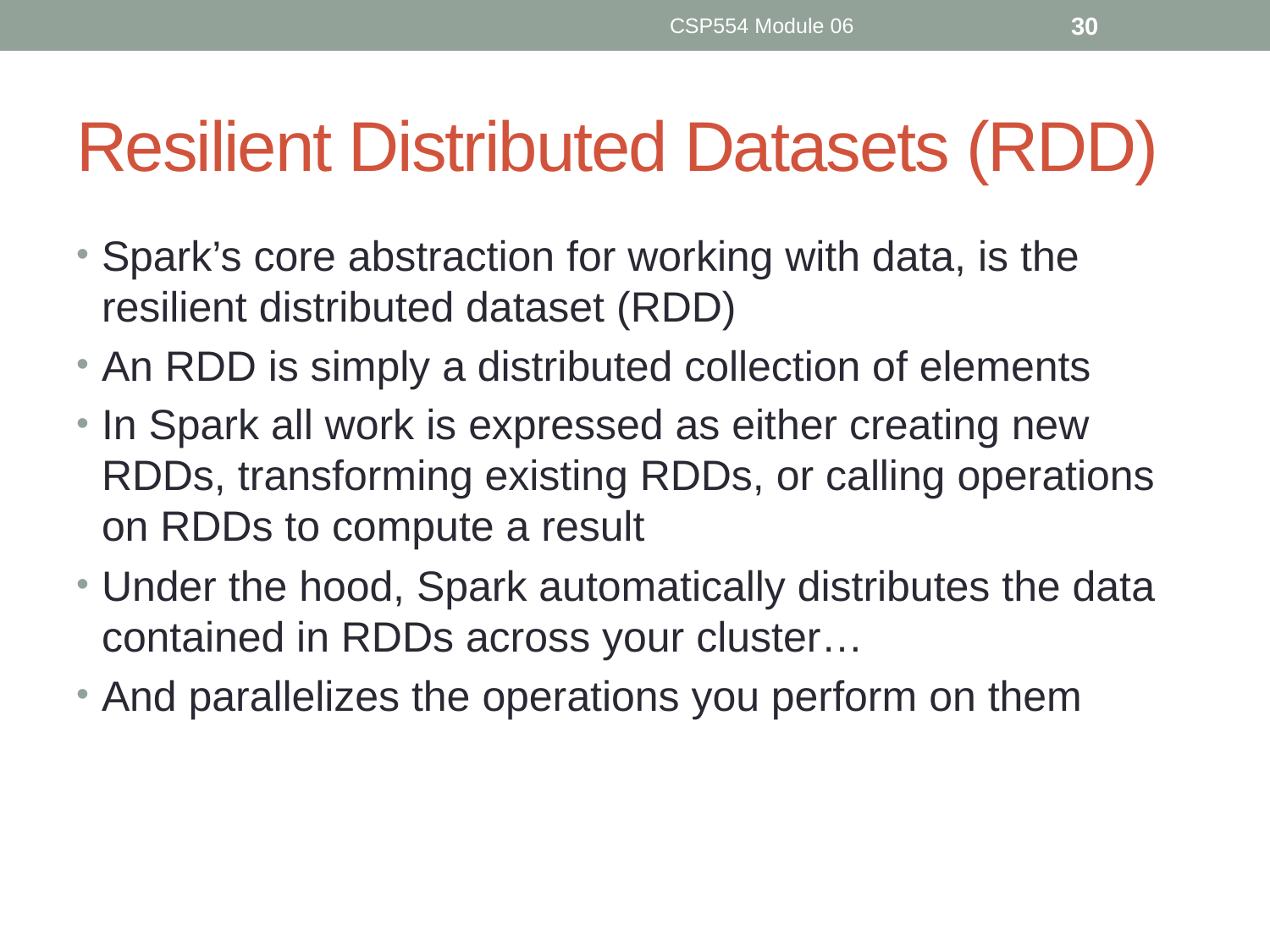

CSP554 Module 06
30
# Resilient Distributed Datasets (RDD)
Spark’s core abstraction for working with data, is the resilient distributed dataset (RDD)
An RDD is simply a distributed collection of elements
In Spark all work is expressed as either creating new RDDs, transforming existing RDDs, or calling operations on RDDs to compute a result
Under the hood, Spark automatically distributes the data contained in RDDs across your cluster…
And parallelizes the operations you perform on them